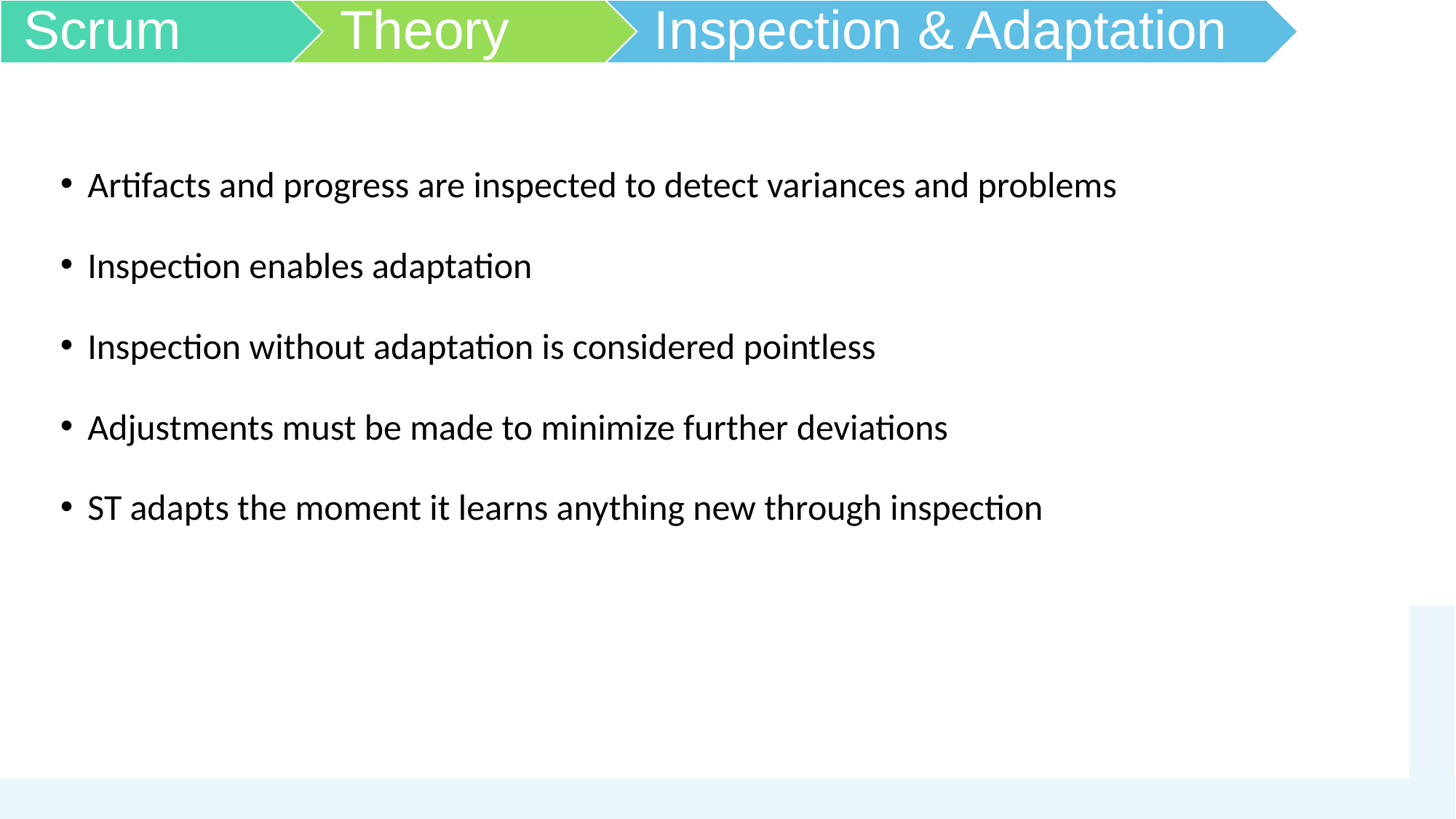

Scrum
Theory
Inspection & Adaptation
Artifacts and progress are inspected to detect variances and problems
Inspection enables adaptation
Inspection without adaptation is considered pointless
Adjustments must be made to minimize further deviations
ST adapts the moment it learns anything new through inspection